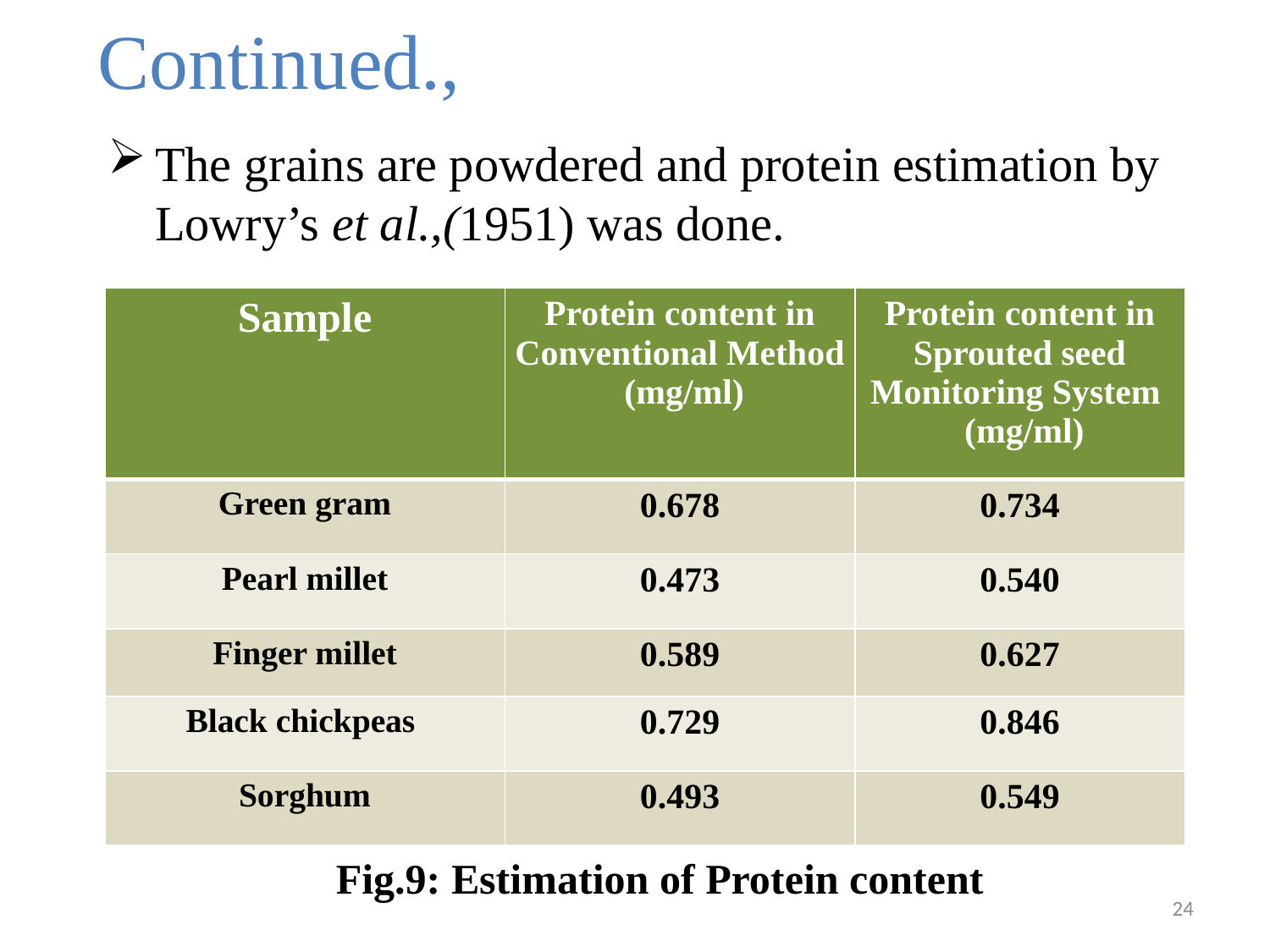

# Continued.,
The grains are powdered and protein estimation by Lowry’s et al.,(1951) was done.
| Sample | Protein content in Conventional Method (mg/ml) | Protein content in Sprouted seed Monitoring System (mg/ml) |
| --- | --- | --- |
| Green gram | 0.678 | 0.734 |
| Pearl millet | 0.473 | 0.540 |
| Finger millet | 0.589 | 0.627 |
| Black chickpeas | 0.729 | 0.846 |
| Sorghum | 0.493 | 0.549 |
Fig.9: Estimation of Protein content
24